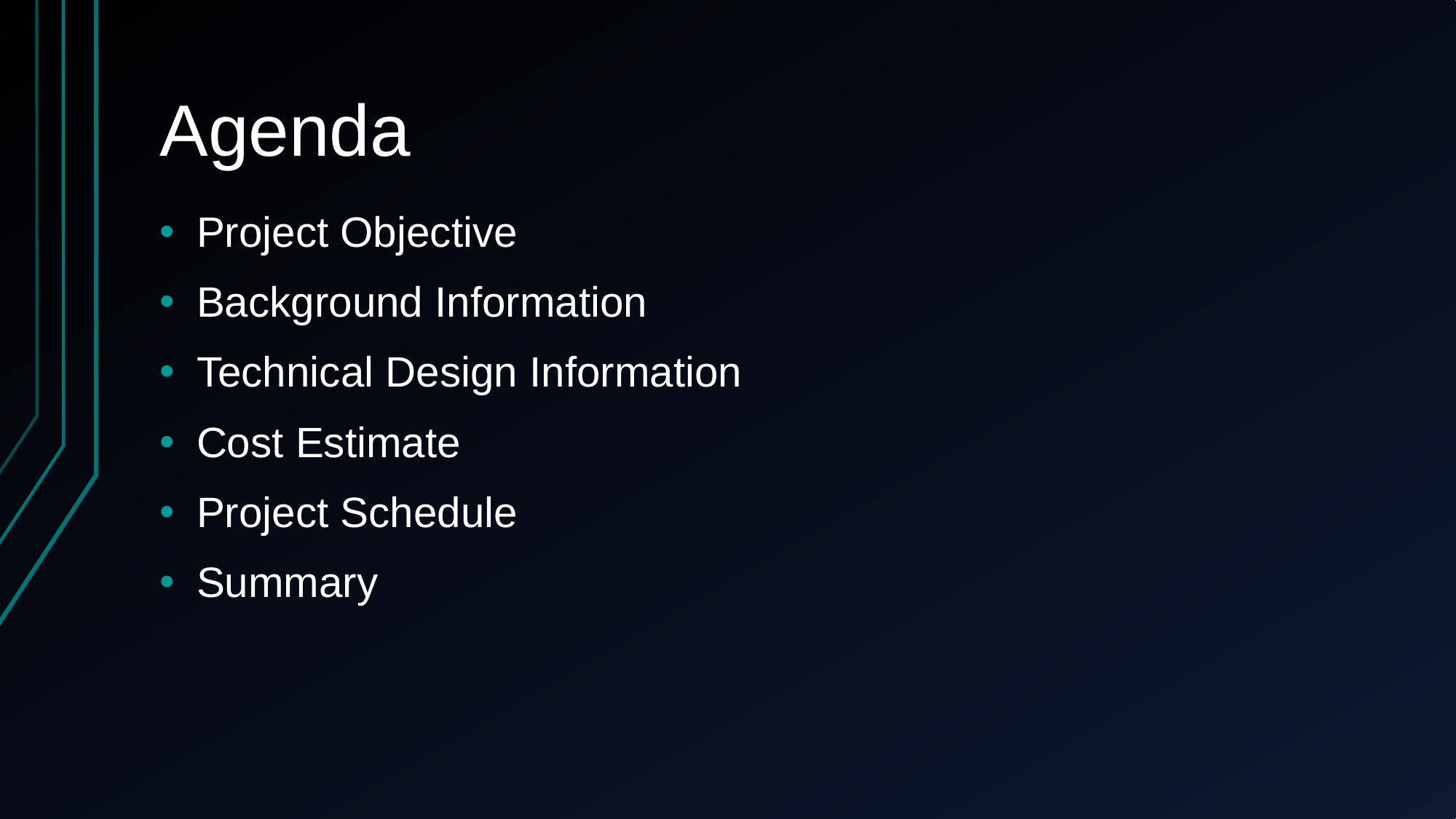

# Agenda
Project Objective
Background Information
Technical Design Information
Cost Estimate
Project Schedule
Summary